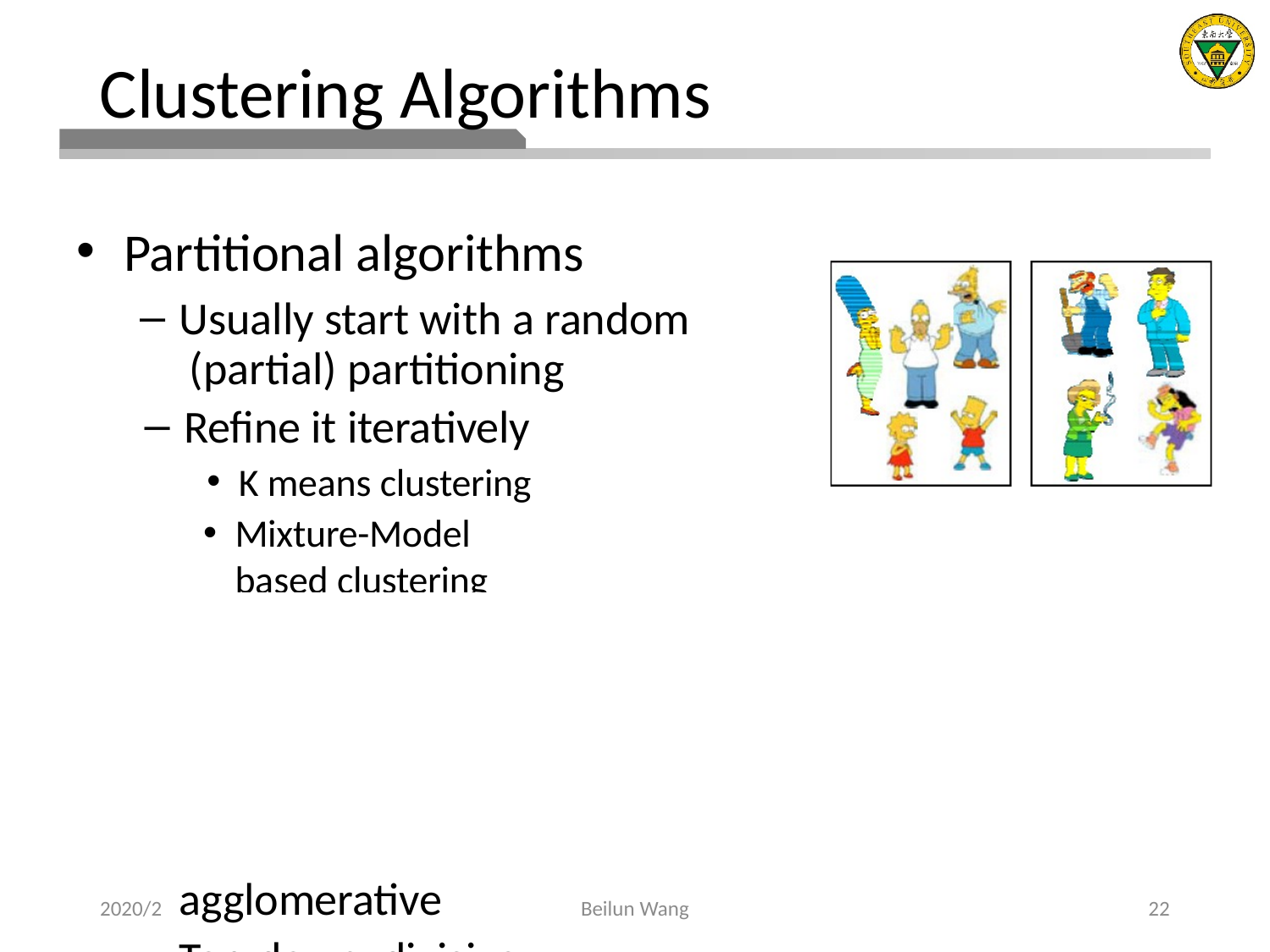

# Clustering Algorithms
Partitional algorithms
Usually start with a random  (partial) partitioning
Refine it iteratively
K means clustering
Mixture-Model based clustering

Hierarchical algorithms
Bottom-up, agglomerative
Top-down, divisive

2020/2
Beilun Wang
22